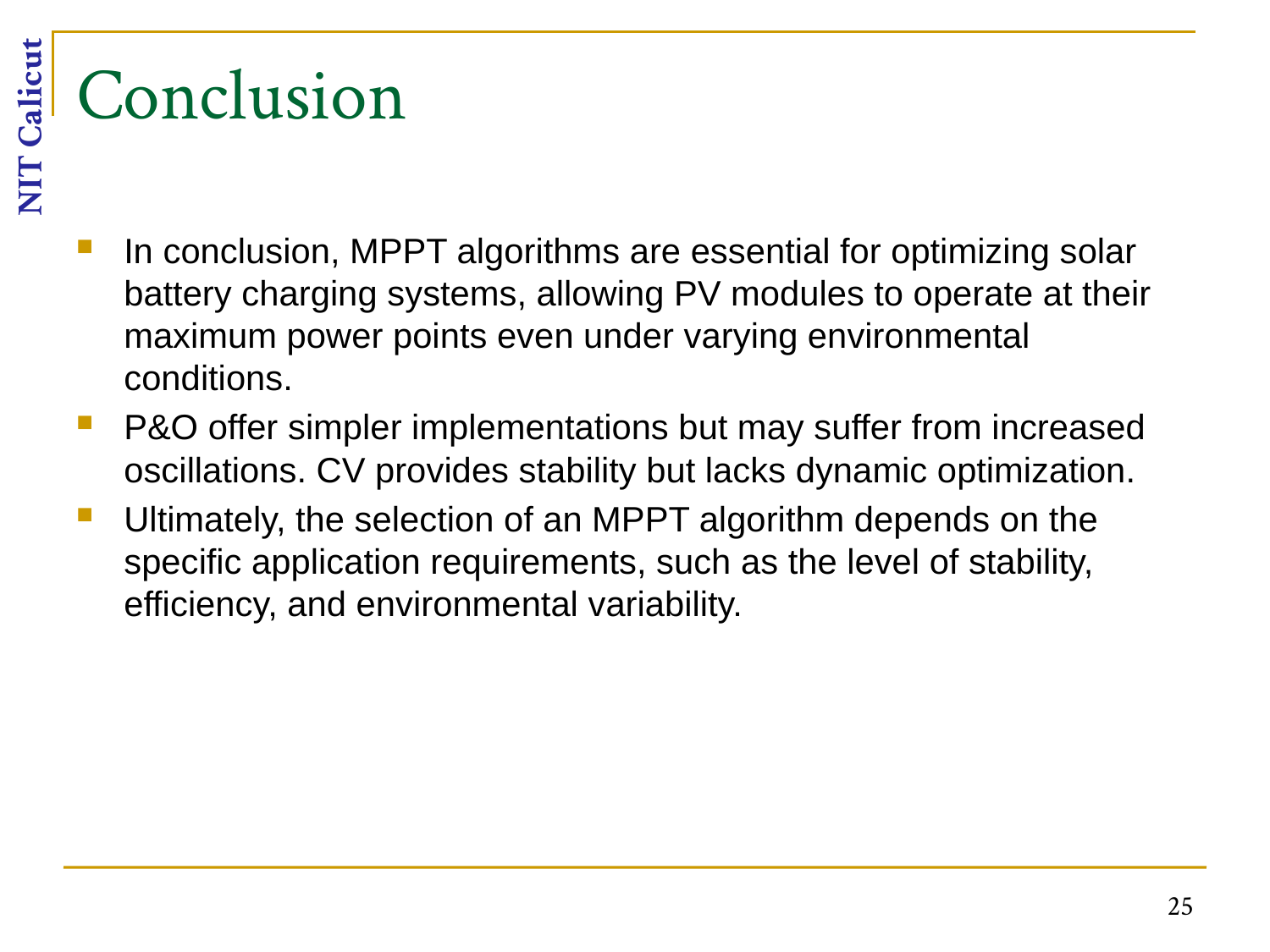

# Conclusion
In conclusion, MPPT algorithms are essential for optimizing solar battery charging systems, allowing PV modules to operate at their maximum power points even under varying environmental conditions.
P&O offer simpler implementations but may suffer from increased oscillations. CV provides stability but lacks dynamic optimization.
Ultimately, the selection of an MPPT algorithm depends on the specific application requirements, such as the level of stability, efficiency, and environmental variability.

25